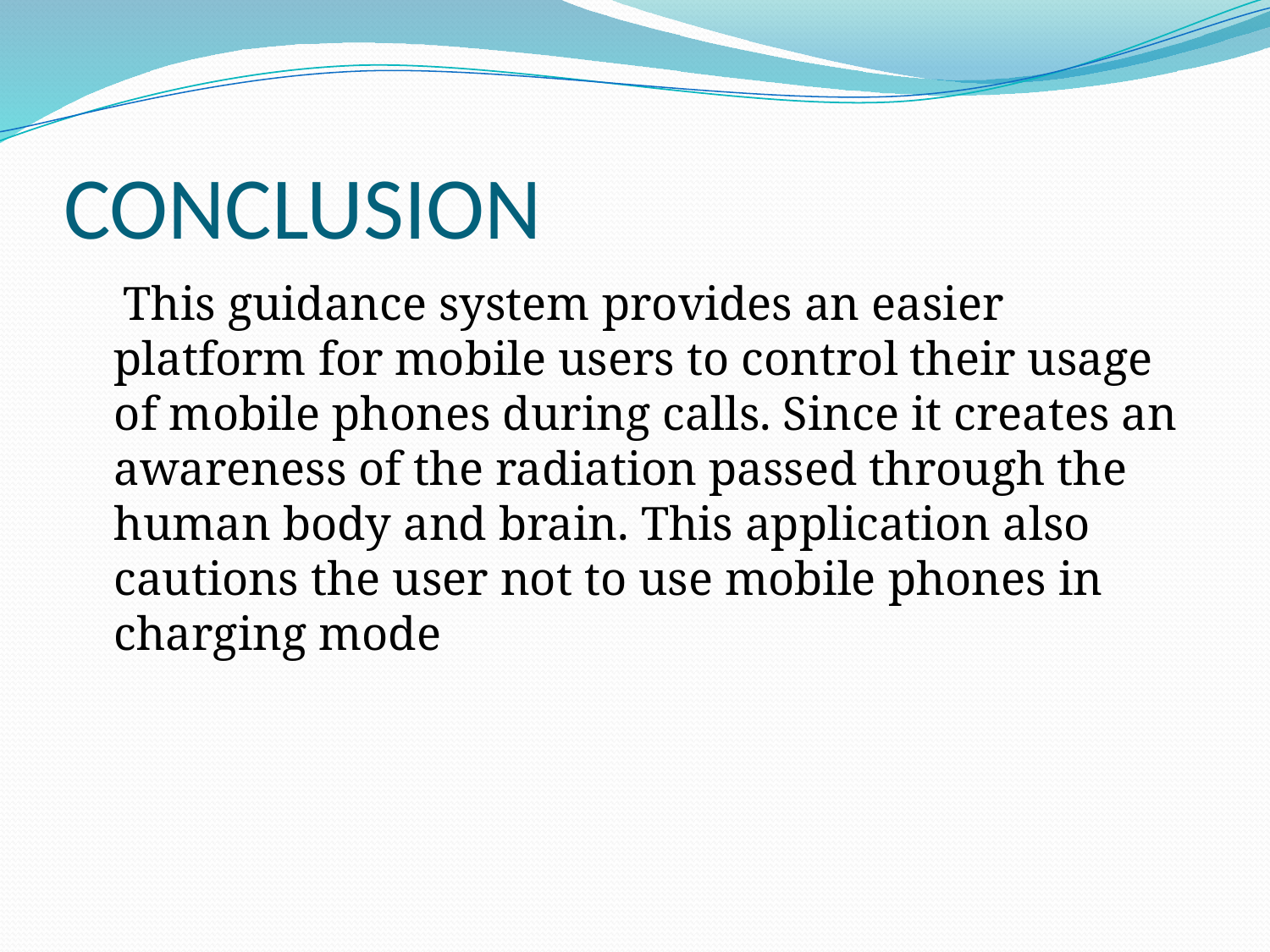

# CONCLUSION
    This guidance system provides an easier platform for mobile users to control their usage of mobile phones during calls. Since it creates an awareness of the radiation passed through the human body and brain. This application also cautions the user not to use mobile phones in charging mode